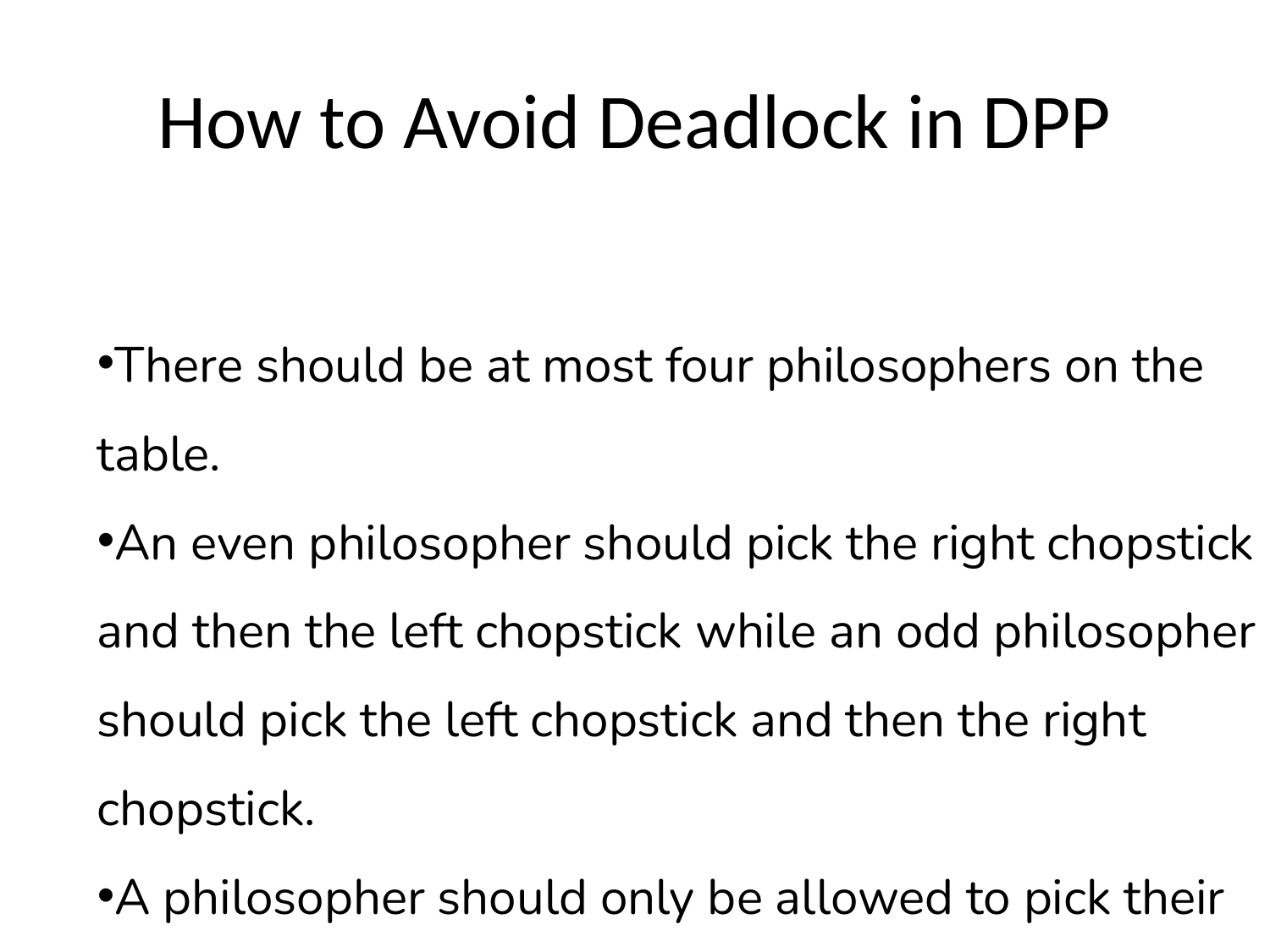

# How to Avoid Deadlock in DPP
There should be at most four philosophers on the table.
An even philosopher should pick the right chopstick and then the left chopstick while an odd philosopher should pick the left chopstick and then the right chopstick.
A philosopher should only be allowed to pick their chopstick if both are available at the same time.